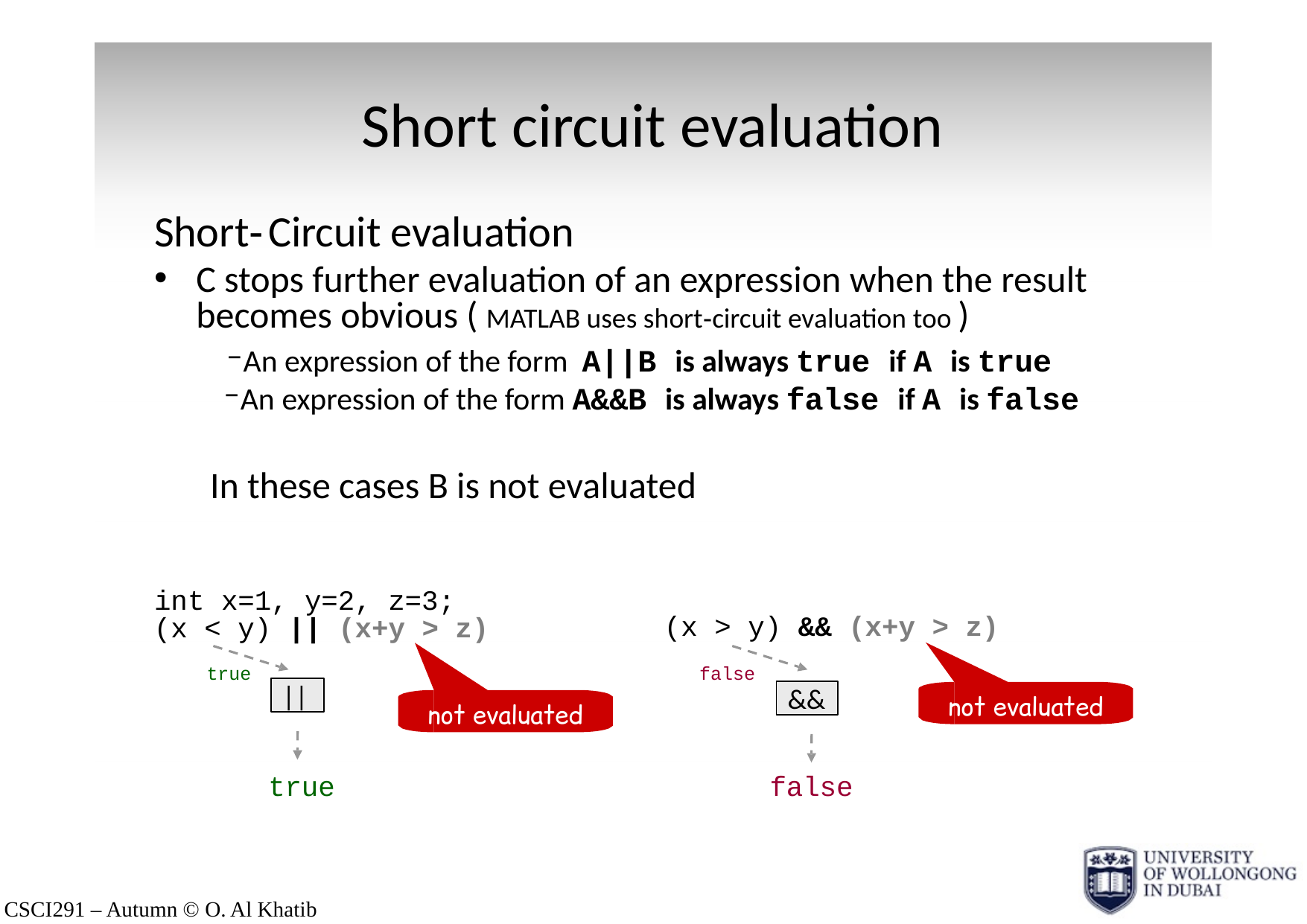

# Short circuit evaluation
Short‐ Circuit evaluation
C stops further evaluation of an expression when the result becomes obvious ( MATLAB uses short‐circuit evaluation too )
An expression of the form  A||B is always true if A is true
An expression of the form A&&B is always false if A is false

In these cases B is not evaluated

int x=1, y=2, z=3;
(x > y) && (x+y > z)
(x < y) || (x+y > z)

true
false
||
&&
not evaluated
not evaluated

true
false